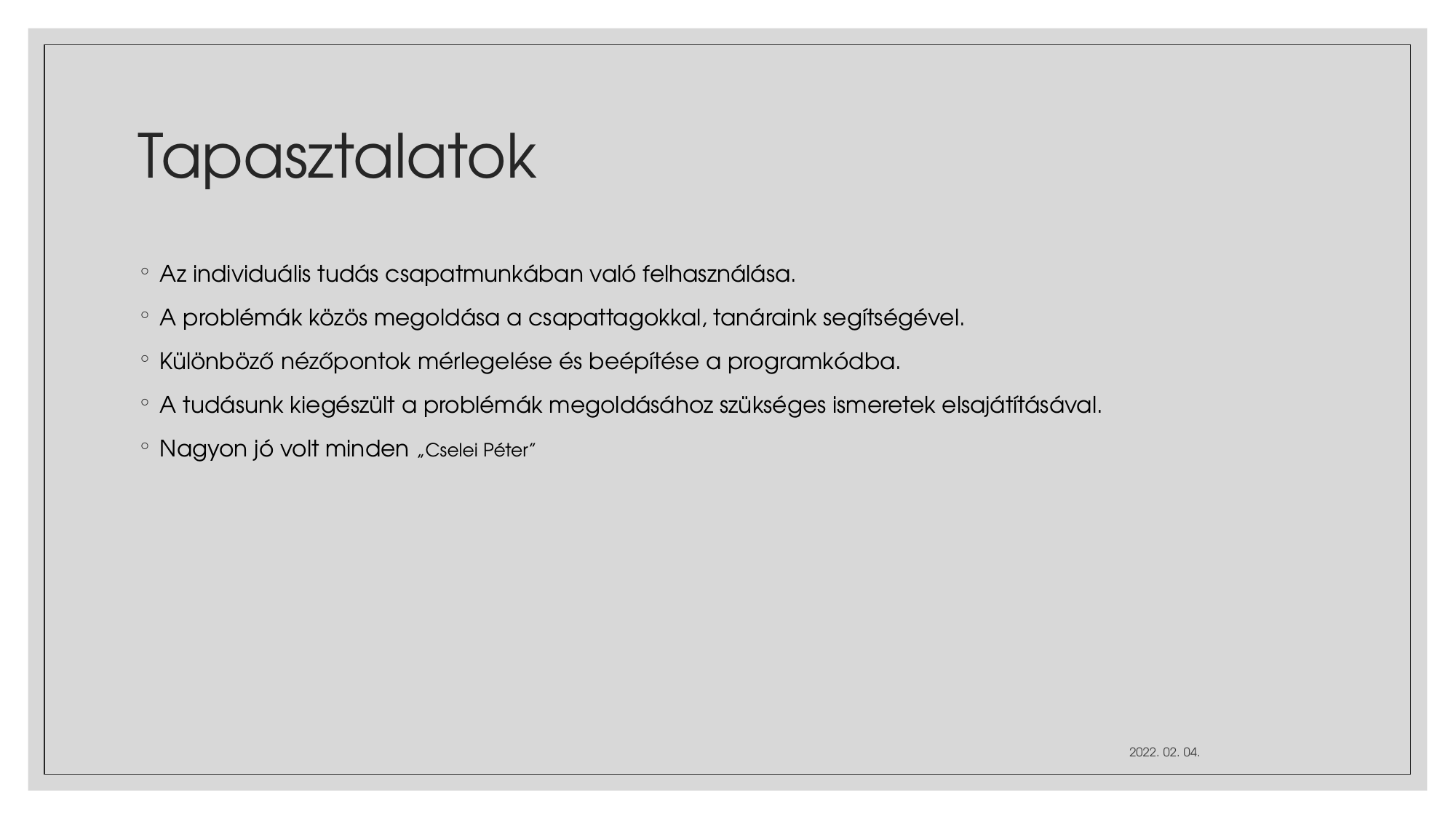

# Tapasztalatok
Az individuális tudás csapatmunkában való felhasználása.
A problémák közös megoldása a csapattagokkal, tanáraink segítségével.
Különböző nézőpontok mérlegelése és beépítése a programkódba.
A tudásunk kiegészült a problémák megoldásához szükséges ismeretek elsajátításával.
Nagyon jó volt minden „Cselei Péter”

2022. 02. 04.